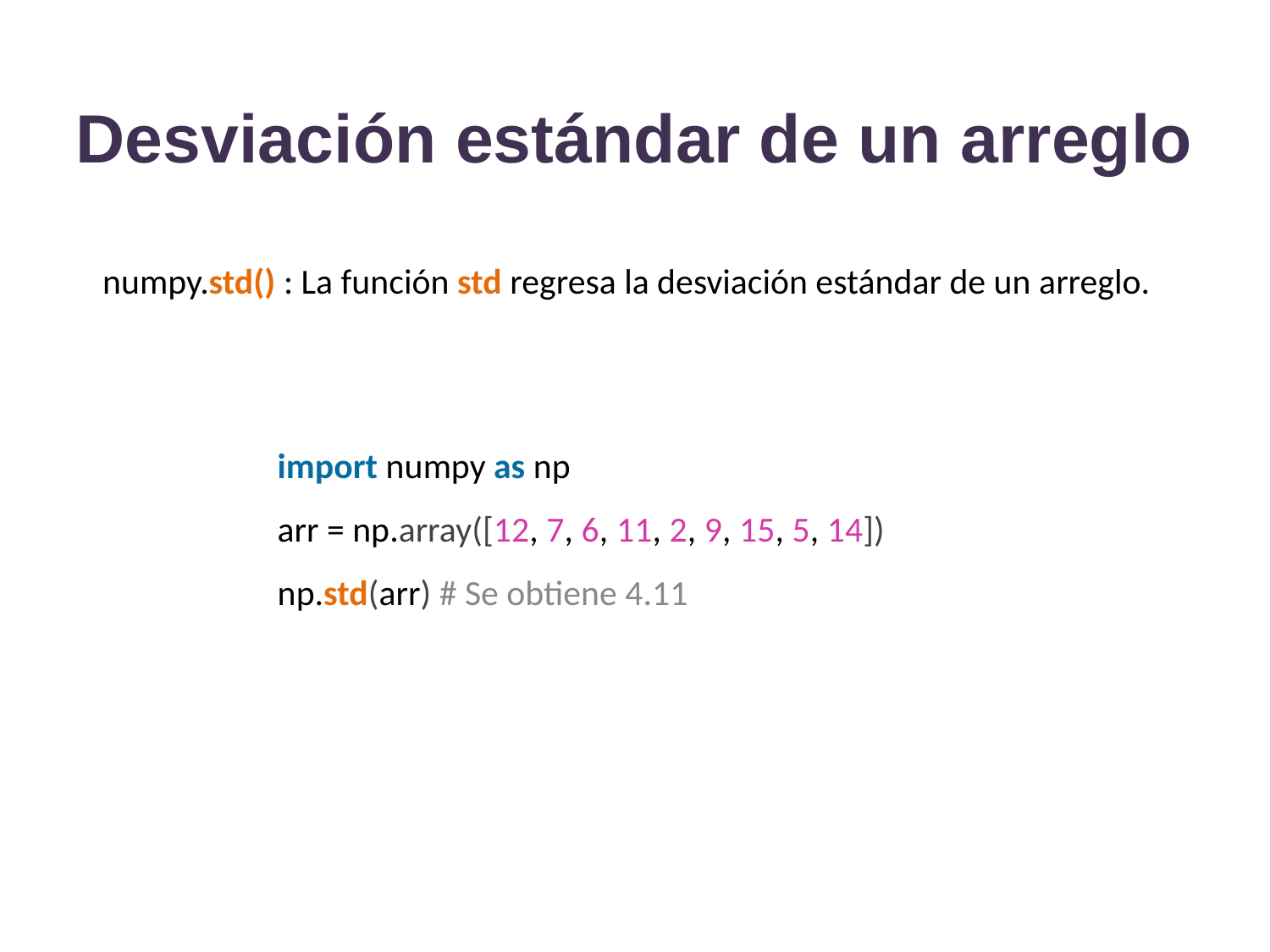

# Desviación estándar de un arreglo
numpy.std() : La función std regresa la desviación estándar de un arreglo.
import numpy as np
arr = np.array([12, 7, 6, 11, 2, 9, 15, 5, 14])
np.std(arr) # Se obtiene 4.11